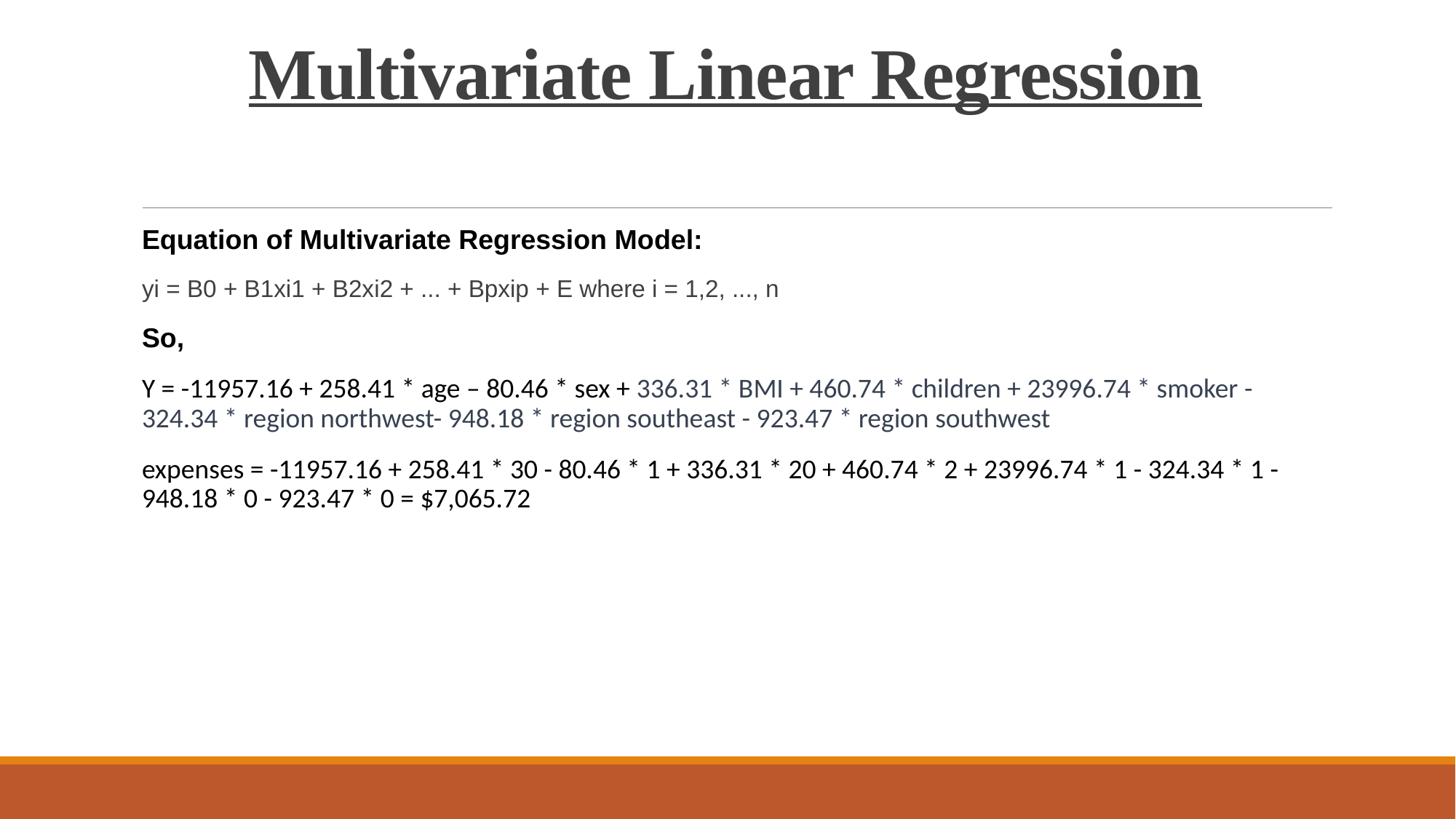

# Multivariate Linear Regression
Equation of Multivariate Regression Model:
yi = B0 + B1xi1 + B2xi2 + ... + Bpxip + E where i = 1,2, ..., n
So,
Y = -11957.16 + 258.41 * age – 80.46 * sex + 336.31 * BMI + 460.74 * children + 23996.74 * smoker - 324.34 * region northwest- 948.18 * region southeast - 923.47 * region southwest
expenses = -11957.16 + 258.41 * 30 - 80.46 * 1 + 336.31 * 20 + 460.74 * 2 + 23996.74 * 1 - 324.34 * 1 - 948.18 * 0 - 923.47 * 0 = $7,065.72